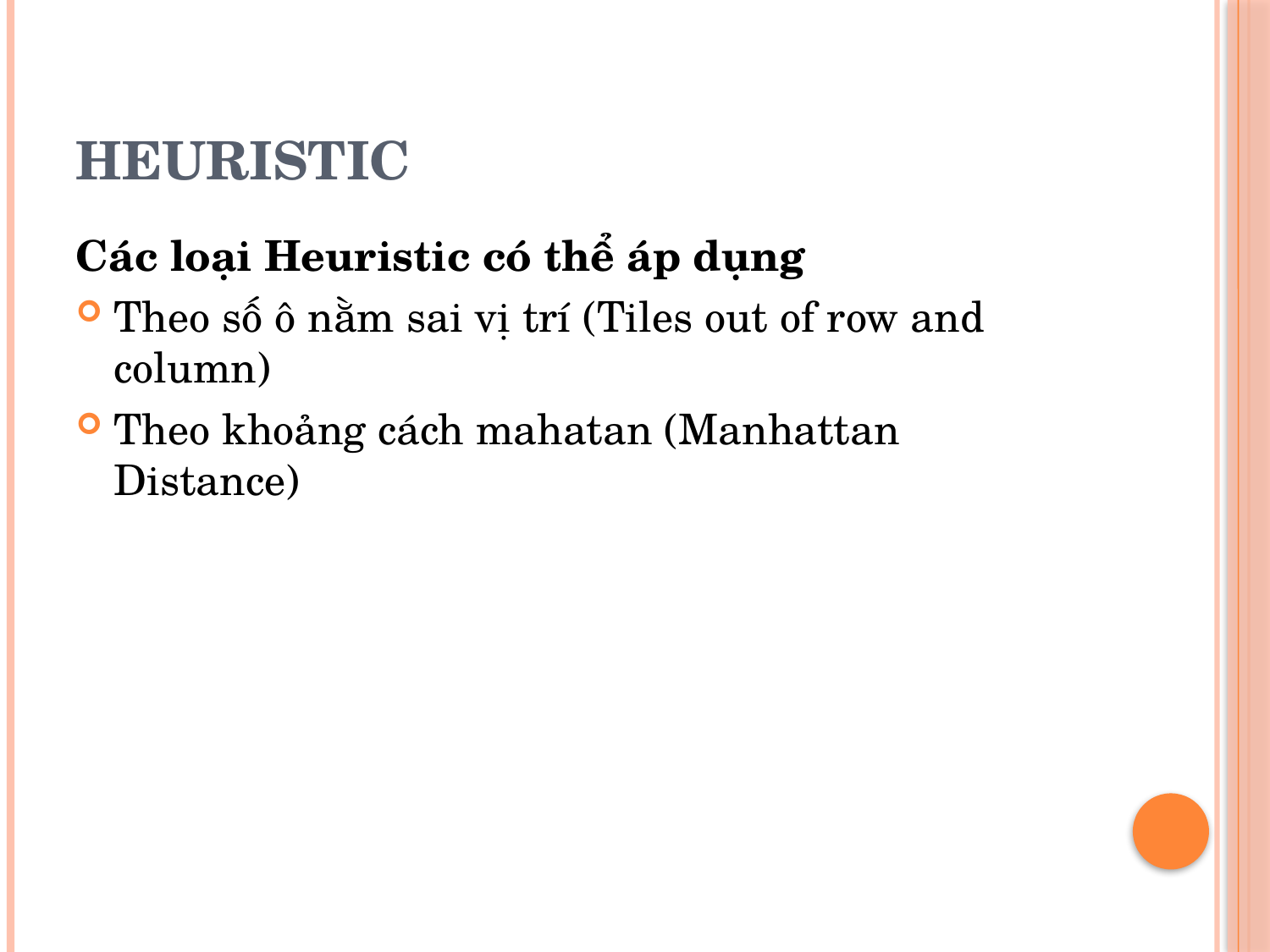

# Heuristic
Các loại Heuristic có thể áp dụng
Theo số ô nằm sai vị trí (Tiles out of row and column)
Theo khoảng cách mahatan (Manhattan Distance)